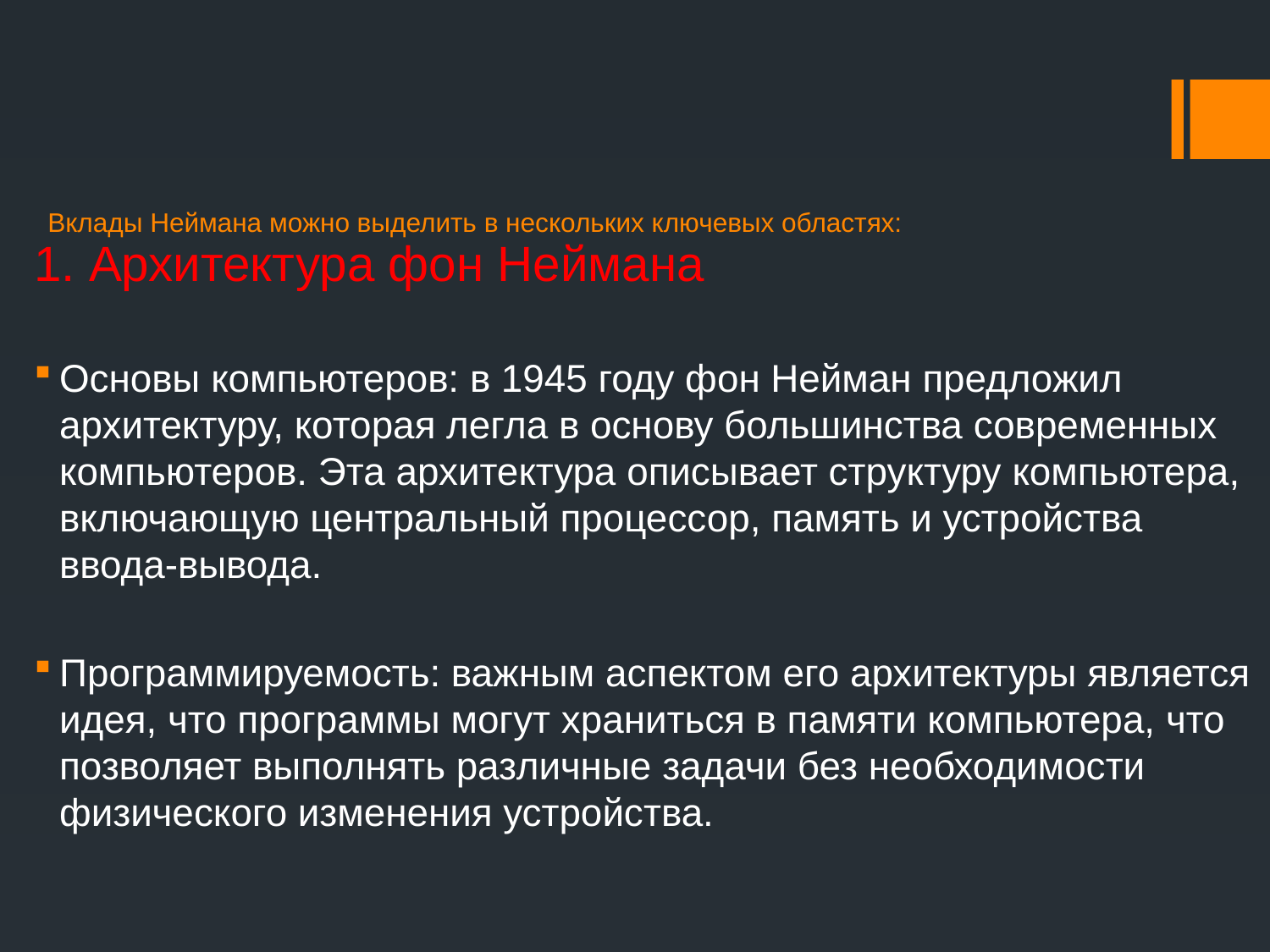

# Вклады Неймана можно выделить в нескольких ключевых областях:
1. Архитектура фон Неймана

Основы компьютеров: в 1945 году фон Нейман предложил архитектуру, которая легла в основу большинства современных компьютеров. Эта архитектура описывает структуру компьютера, включающую центральный процессор, память и устройства ввода-вывода.

Программируемость: важным аспектом его архитектуры является идея, что программы могут храниться в памяти компьютера, что позволяет выполнять различные задачи без необходимости физического изменения устройства.